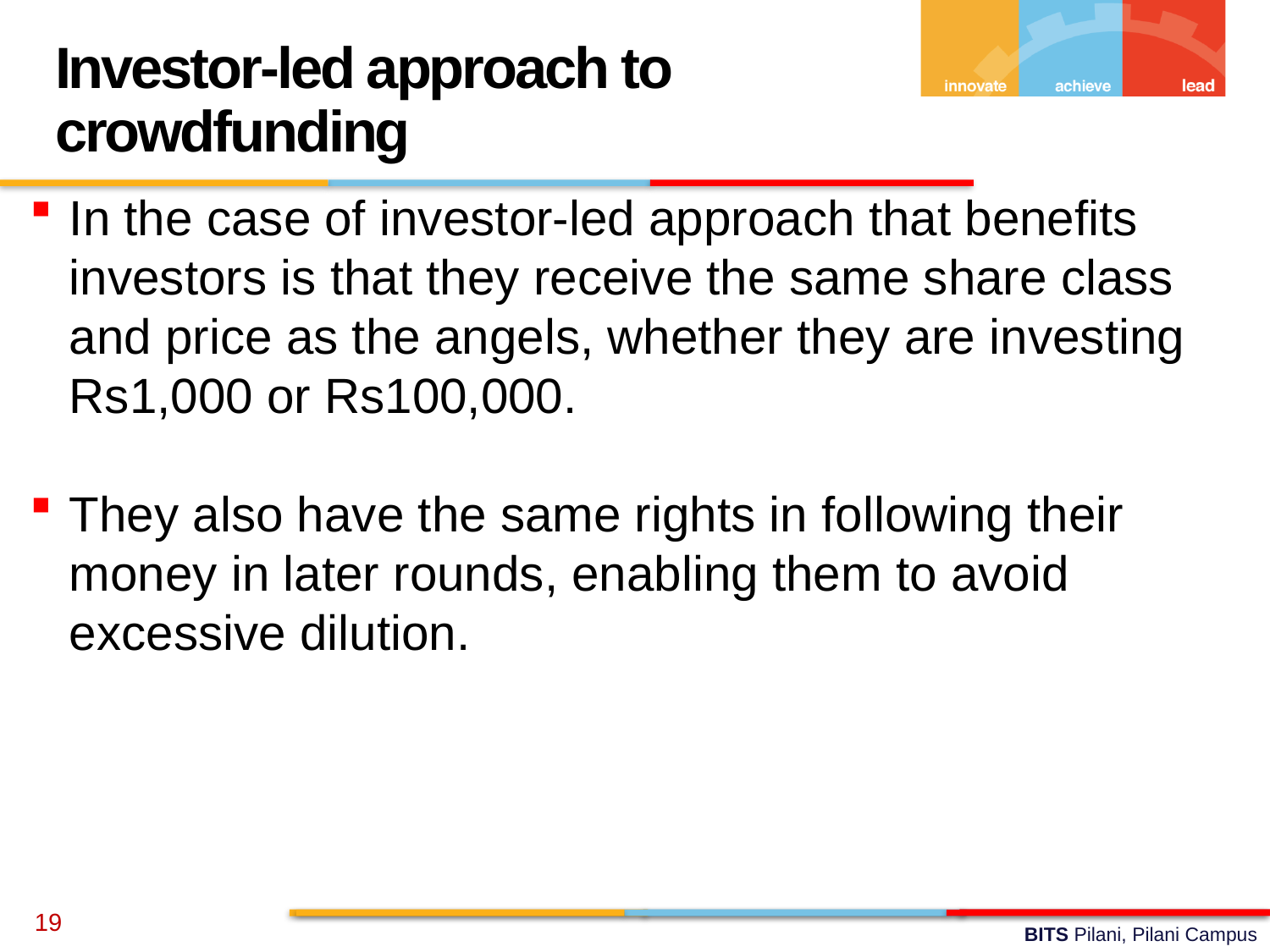

Investor-led approach to crowdfunding
In the case of investor‐led approach that benefits investors is that they receive the same share class and price as the angels, whether they are investing Rs1,000 or Rs100,000.

They also have the same rights in following their money in later rounds, enabling them to avoid excessive dilution.
19